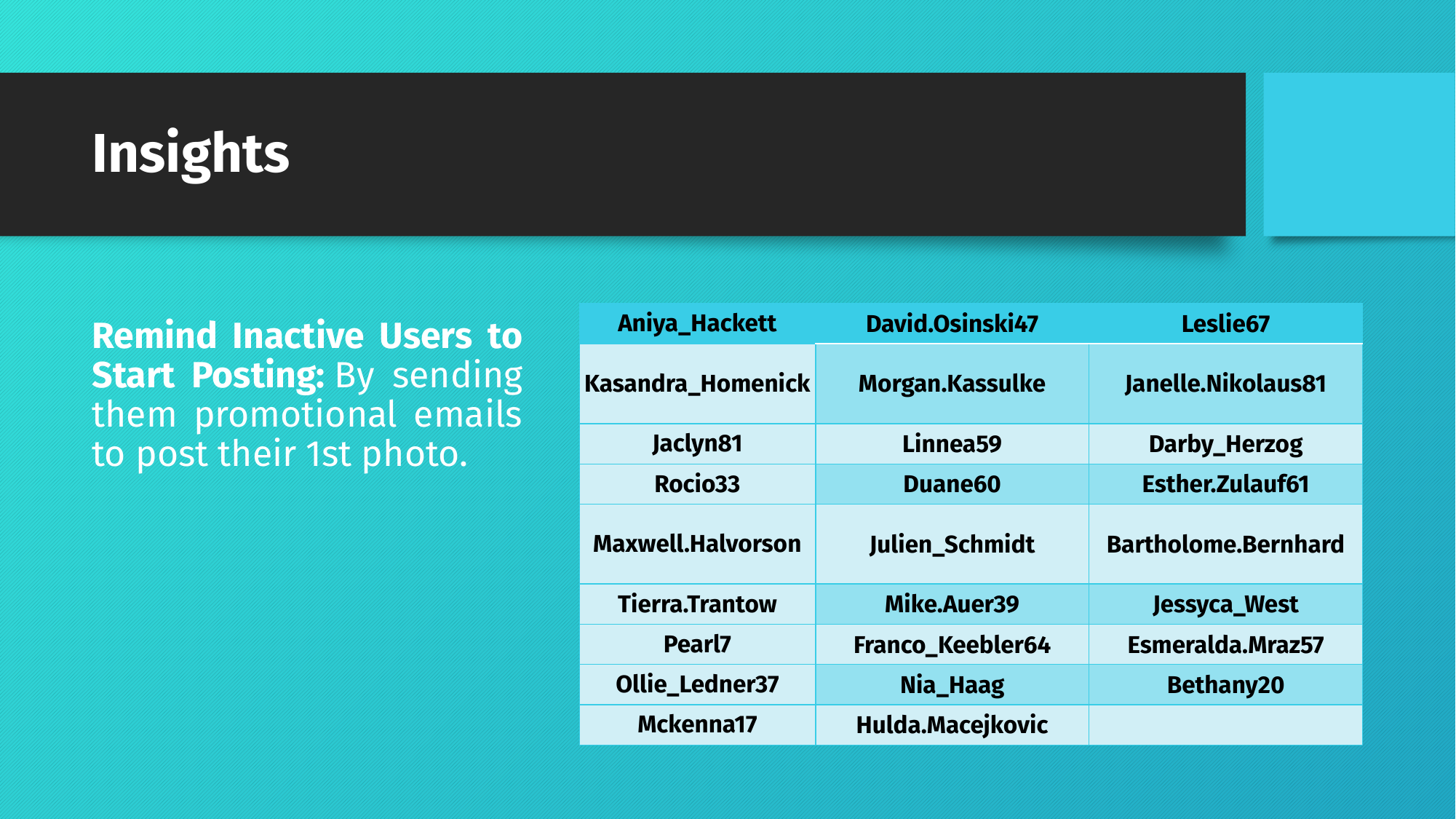

# Insights
Remind Inactive Users to Start Posting: By sending them promotional emails to post their 1st photo.
| Aniya\_Hackett | David.Osinski47 | Leslie67 |
| --- | --- | --- |
| Kasandra\_Homenick | Morgan.Kassulke | Janelle.Nikolaus81 |
| Jaclyn81 | Linnea59 | Darby\_Herzog |
| Rocio33 | Duane60 | Esther.Zulauf61 |
| Maxwell.Halvorson | Julien\_Schmidt | Bartholome.Bernhard |
| Tierra.Trantow | Mike.Auer39 | Jessyca\_West |
| Pearl7 | Franco\_Keebler64 | Esmeralda.Mraz57 |
| Ollie\_Ledner37 | Nia\_Haag | Bethany20 |
| Mckenna17 | Hulda.Macejkovic |  |